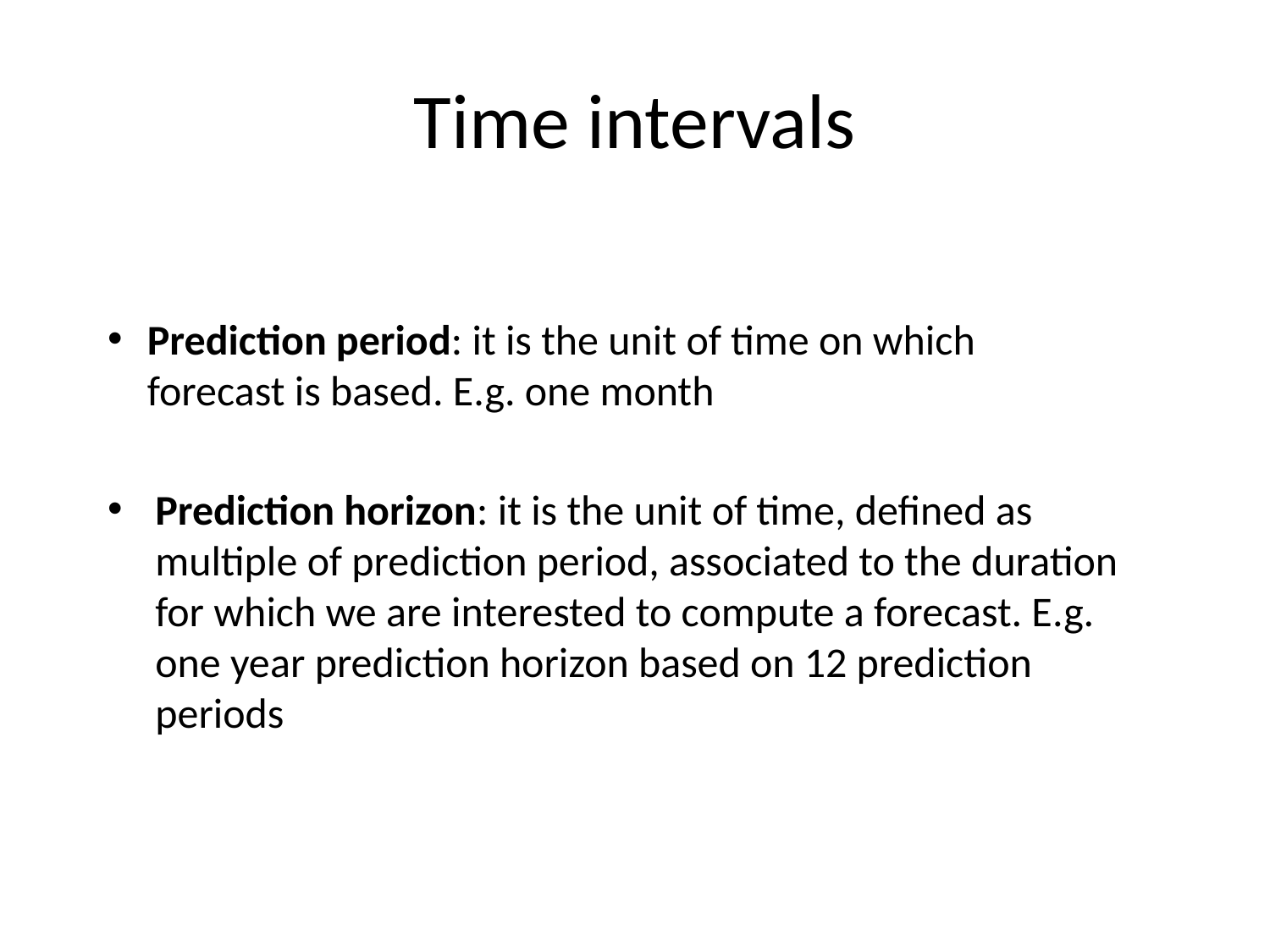

# Time intervals
Prediction period: it is the unit of time on which forecast is based. E.g. one month
Prediction horizon: it is the unit of time, defined as multiple of prediction period, associated to the duration for which we are interested to compute a forecast. E.g. one year prediction horizon based on 12 prediction periods